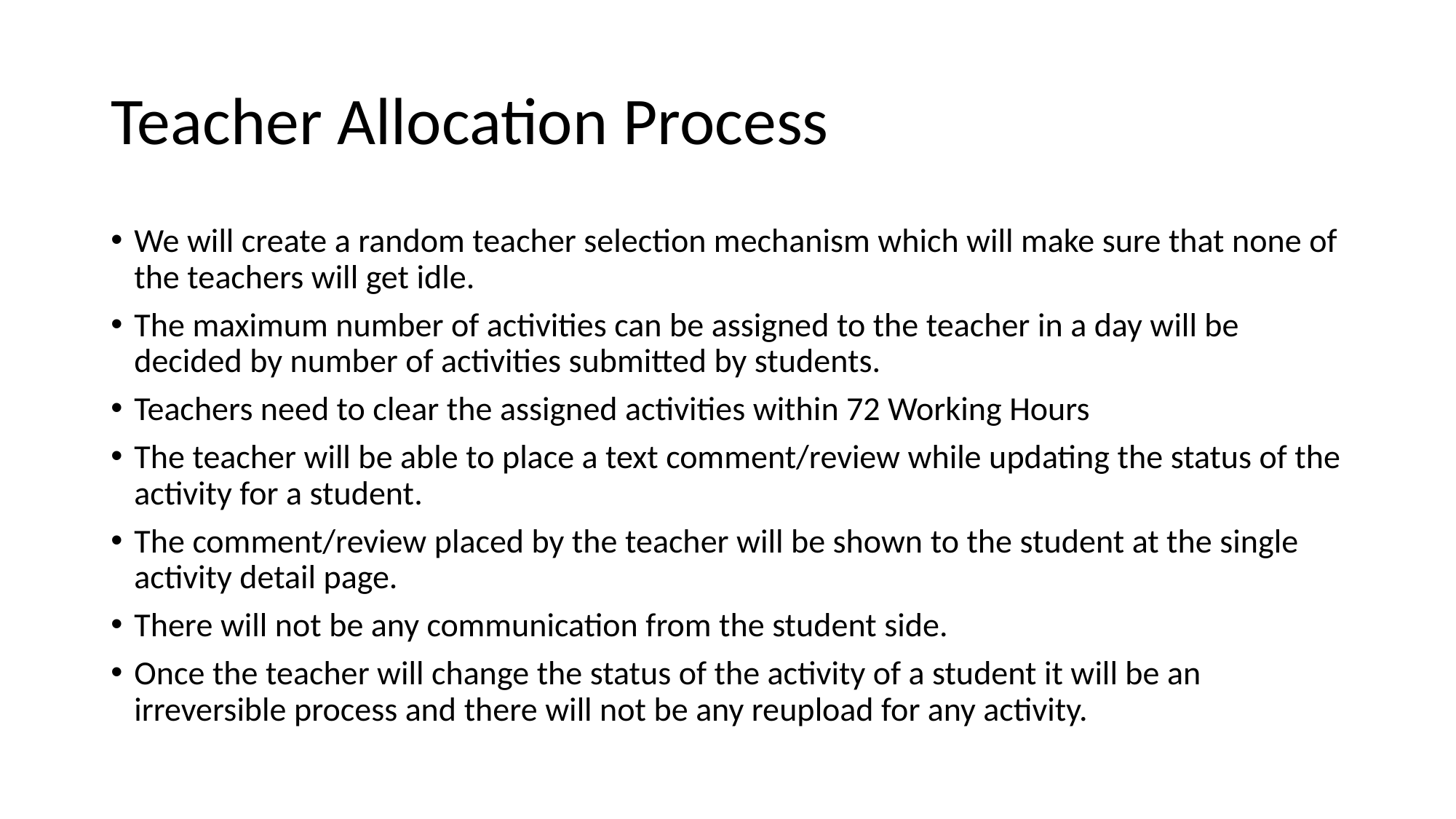

# Teacher Allocation Process
We will create a random teacher selection mechanism which will make sure that none of the teachers will get idle.
The maximum number of activities can be assigned to the teacher in a day will be decided by number of activities submitted by students.
Teachers need to clear the assigned activities within 72 Working Hours
The teacher will be able to place a text comment/review while updating the status of the activity for a student.
The comment/review placed by the teacher will be shown to the student at the single activity detail page.
There will not be any communication from the student side.
Once the teacher will change the status of the activity of a student it will be an irreversible process and there will not be any reupload for any activity.